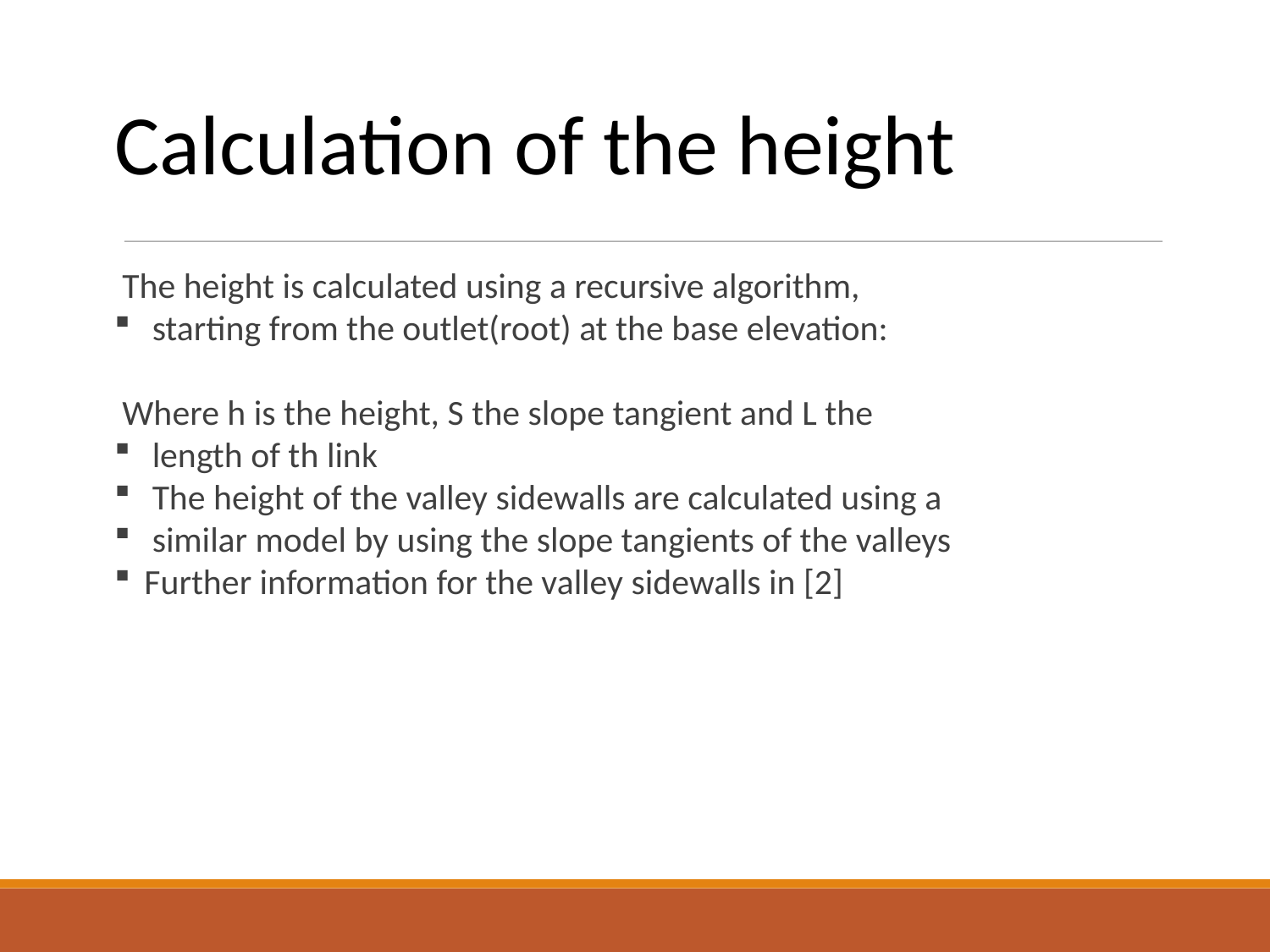

Calculation of the height
 The height is calculated using a recursive algorithm,
 starting from the outlet(root) at the base elevation:

 Where h is the height, S the slope tangient and L the
 length of th link
 The height of the valley sidewalls are calculated using a
 similar model by using the slope tangients of the valleys
Further information for the valley sidewalls in [2]